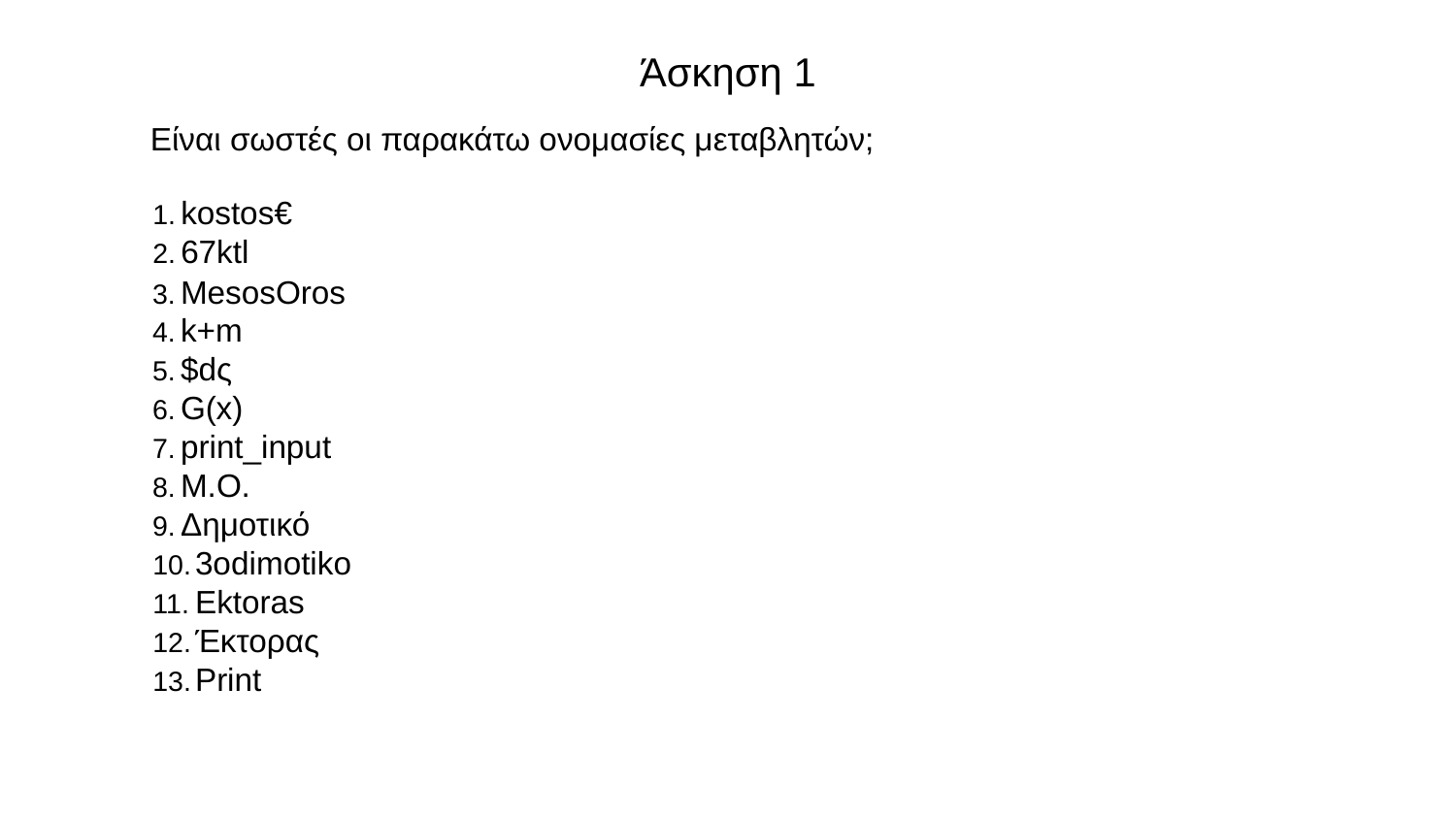

# Άσκηση 1
Είναι σωστές οι παρακάτω ονομασίες μεταβλητών;
kostos€
67ktl
MesosOros
k+m
$dς
G(x)
print_input
M.O.
Δημοτικό
3οdimotiko
Ektoras
Έκτορας
Print